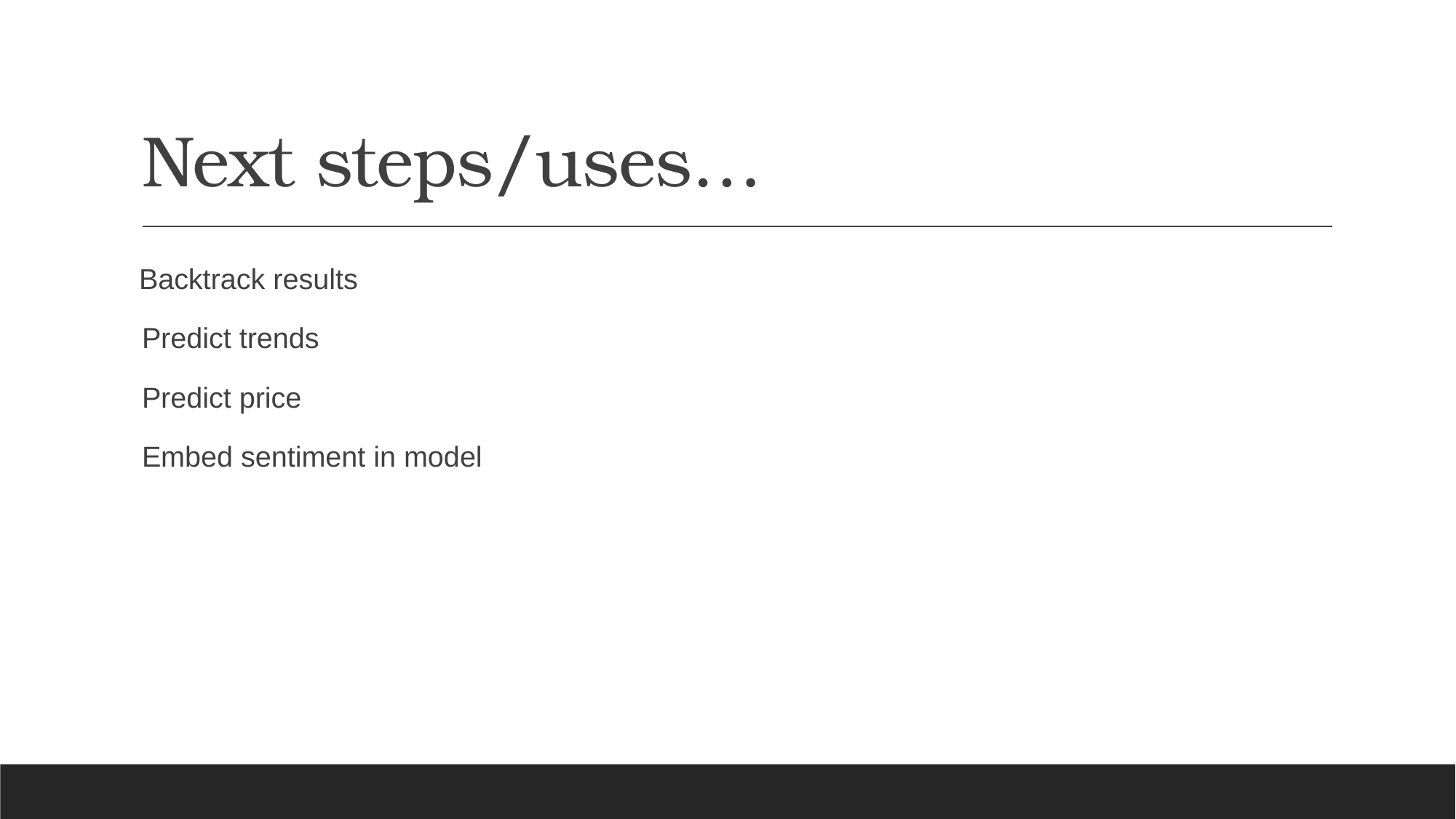

# Next steps/uses…
 Backtrack results
Predict trends
Predict price
Embed sentiment in model